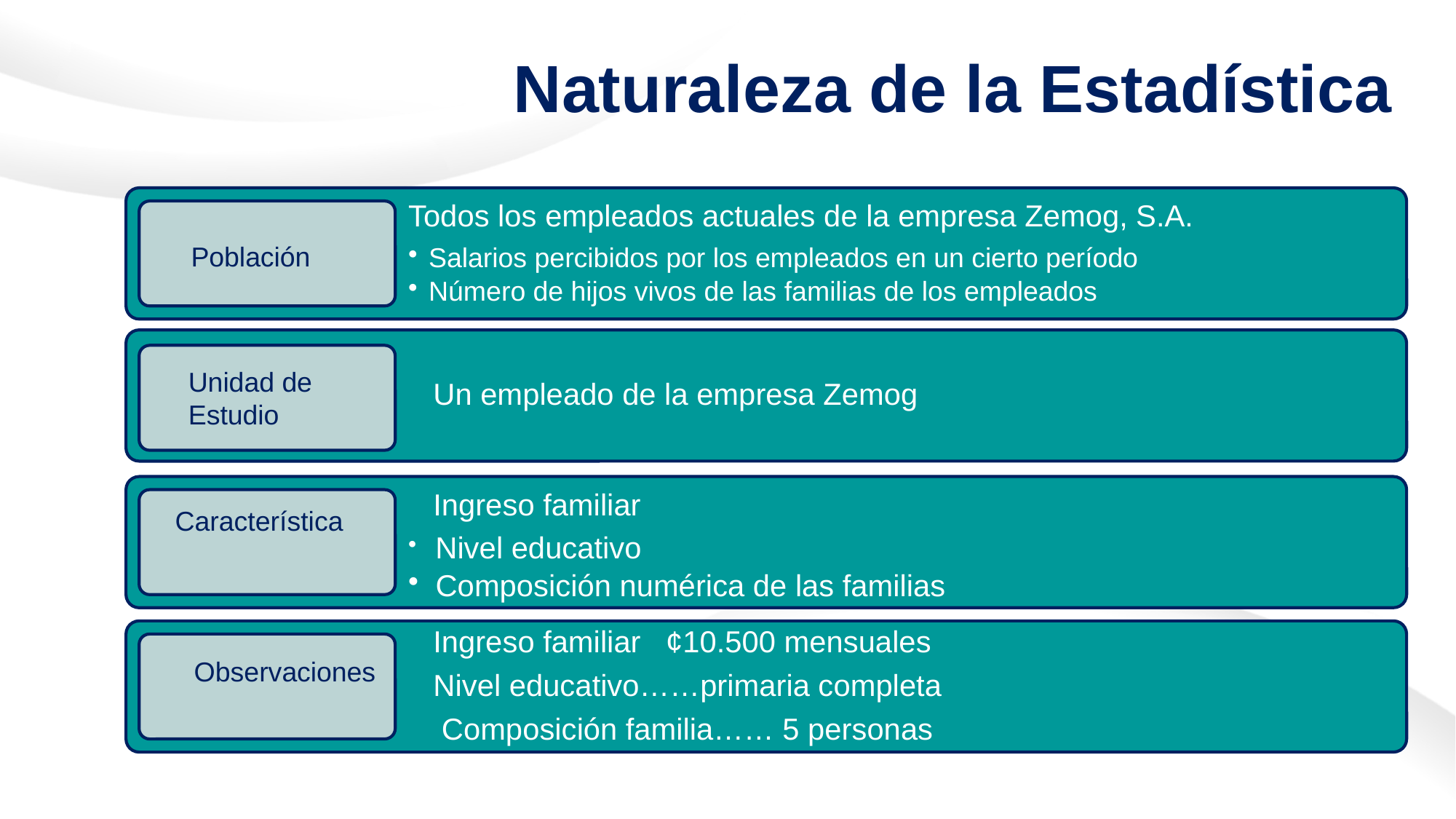

# Naturaleza de la Estadística
Todos los empleados actuales de la empresa Zemog, S.A.
Salarios percibidos por los empleados en un cierto período
Número de hijos vivos de las familias de los empleados
   Un empleado de la empresa Zemog
   Ingreso familiar
 Nivel educativo
Composición numérica de las familias
   Ingreso familiar   ¢10.500 mensuales
   Nivel educativo……primaria completa
    Composición familia…… 5 personas
Población
Unidad de Estudio
Característica
Observaciones